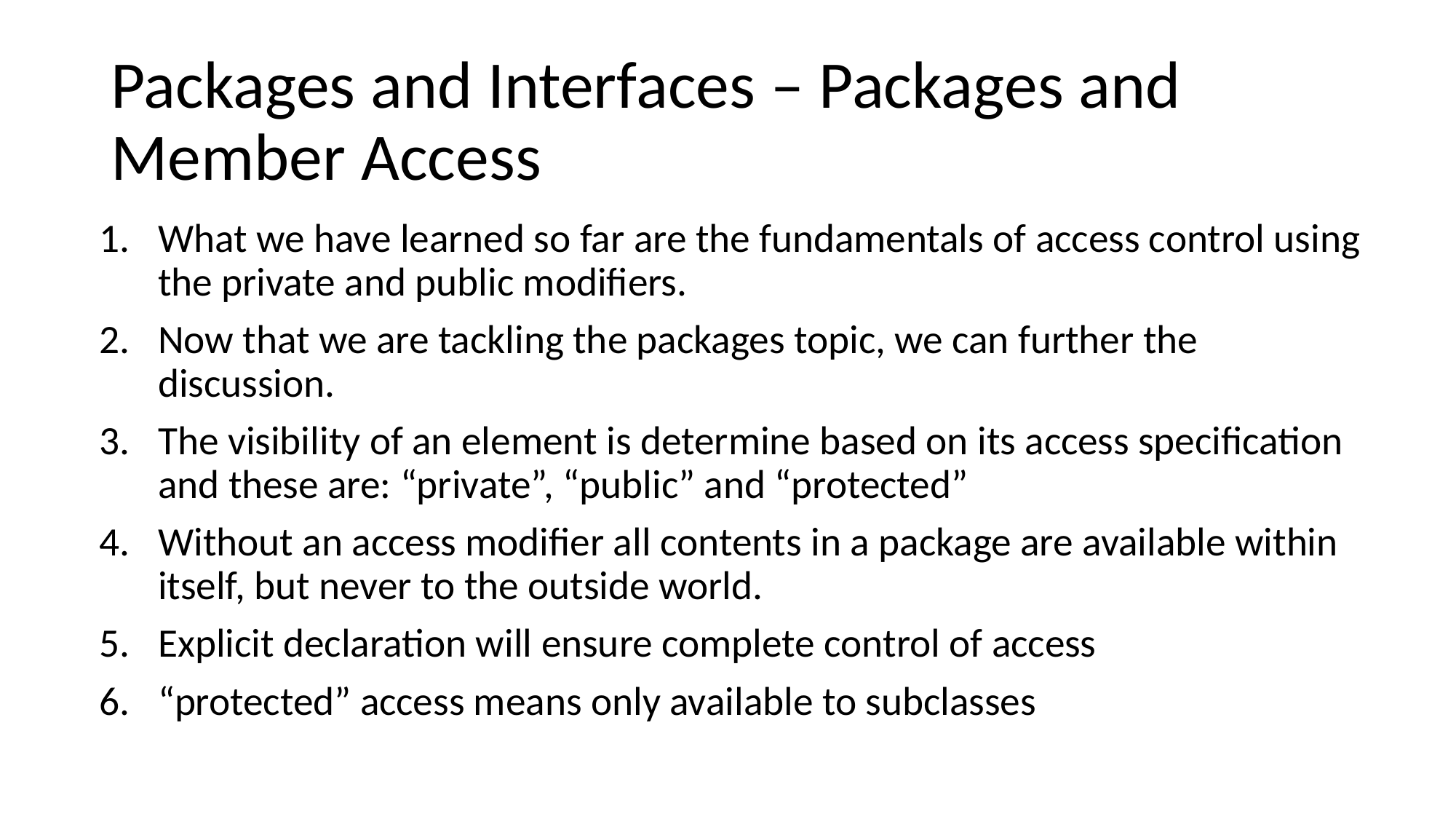

# Packages and Interfaces – Packages and Member Access
What we have learned so far are the fundamentals of access control using the private and public modifiers.
Now that we are tackling the packages topic, we can further the discussion.
The visibility of an element is determine based on its access specification and these are: “private”, “public” and “protected”
Without an access modifier all contents in a package are available within itself, but never to the outside world.
Explicit declaration will ensure complete control of access
“protected” access means only available to subclasses